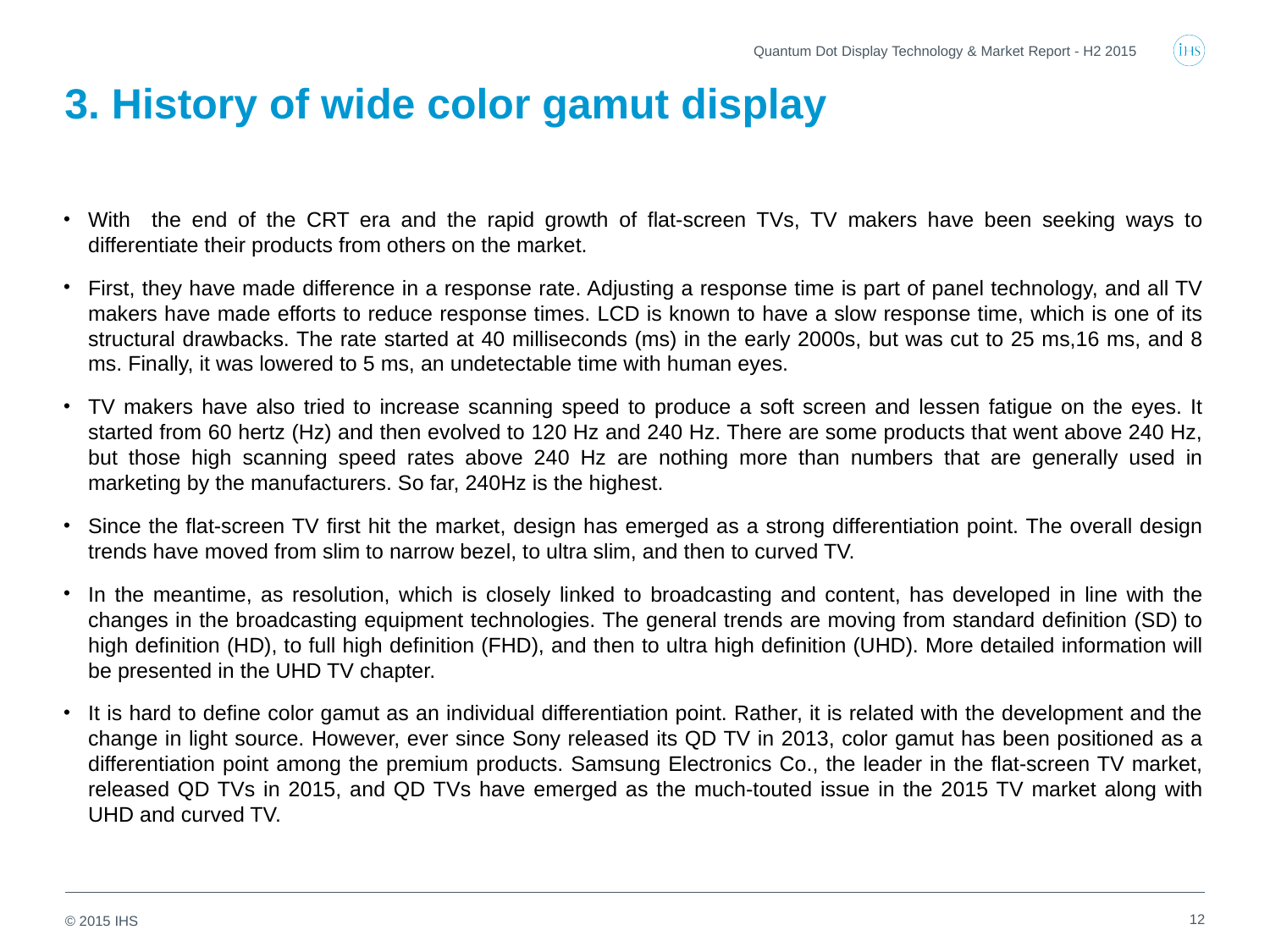

Quantum Dot Display Technology & Market Report - H2 2015
# 3. History of wide color gamut display
With  the end of the CRT era and the rapid growth of flat-screen TVs, TV makers have been seeking ways to differentiate their products from others on the market.
First, they have made difference in a response rate. Adjusting a response time is part of panel technology, and all TV makers have made efforts to reduce response times. LCD is known to have a slow response time, which is one of its structural drawbacks. The rate started at 40 milliseconds (ms) in the early 2000s, but was cut to 25 ms,16 ms, and 8 ms. Finally, it was lowered to 5 ms, an undetectable time with human eyes.
TV makers have also tried to increase scanning speed to produce a soft screen and lessen fatigue on the eyes. It started from 60 hertz (Hz) and then evolved to 120 Hz and 240 Hz. There are some products that went above 240 Hz, but those high scanning speed rates above 240 Hz are nothing more than numbers that are generally used in marketing by the manufacturers. So far, 240Hz is the highest.
Since the flat-screen TV first hit the market, design has emerged as a strong differentiation point. The overall design trends have moved from slim to narrow bezel, to ultra slim, and then to curved TV.
In the meantime, as resolution, which is closely linked to broadcasting and content, has developed in line with the changes in the broadcasting equipment technologies. The general trends are moving from standard definition (SD) to high definition (HD), to full high definition (FHD), and then to ultra high definition (UHD). More detailed information will be presented in the UHD TV chapter.
It is hard to define color gamut as an individual differentiation point. Rather, it is related with the development and the change in light source. However, ever since Sony released its QD TV in 2013, color gamut has been positioned as a differentiation point among the premium products. Samsung Electronics Co., the leader in the flat-screen TV market, released QD TVs in 2015, and QD TVs have emerged as the much-touted issue in the 2015 TV market along with UHD and curved TV.

12